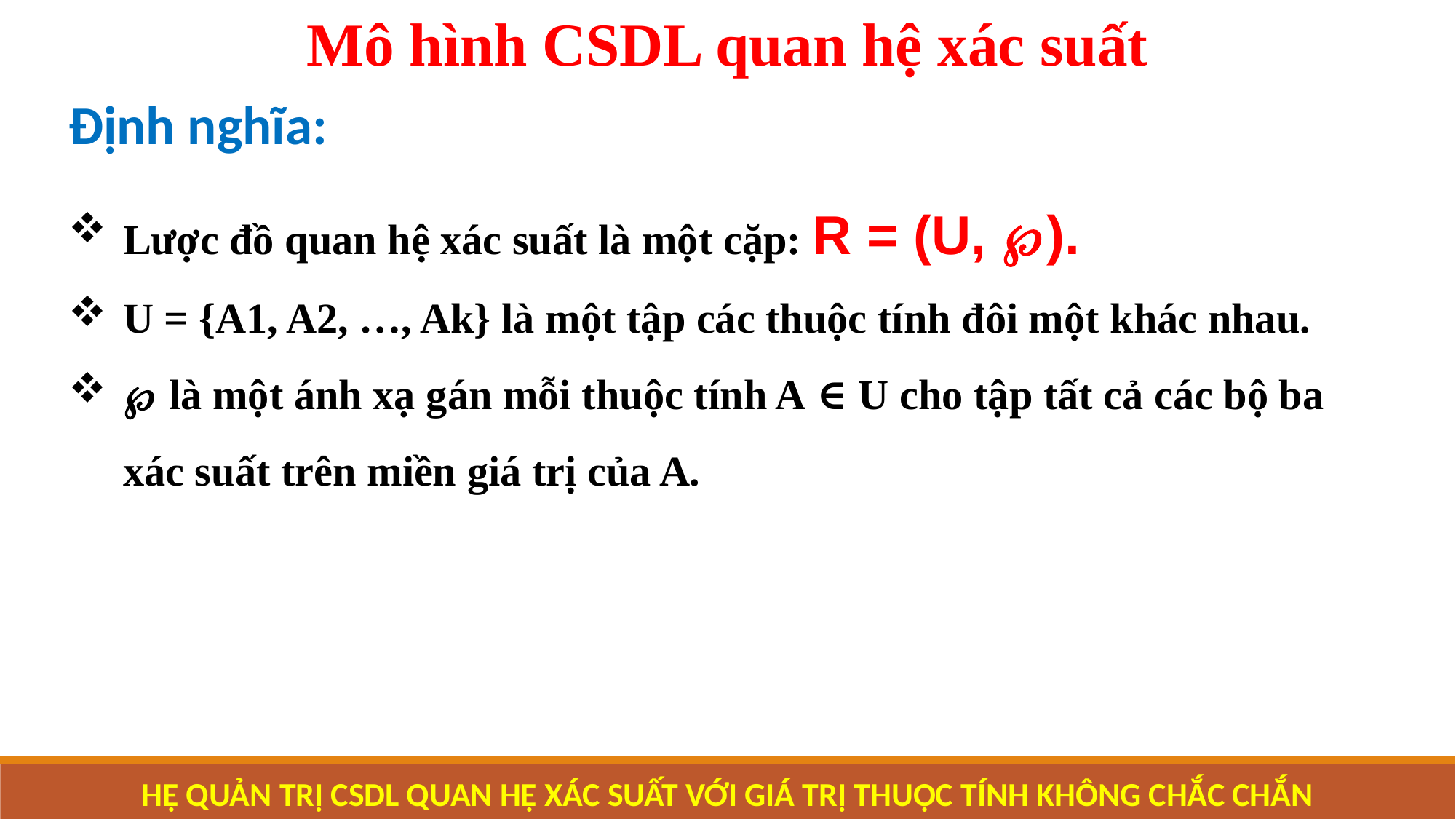

Mô hình CSDL quan hệ xác suất
Định nghĩa:
Lược đồ quan hệ xác suất là một cặp: R = (U, ℘).
U = {A1, A2, …, Ak} là một tập các thuộc tính đôi một khác nhau.
℘ là một ánh xạ gán mỗi thuộc tính A ∈ U cho tập tất cả các bộ ba xác suất trên miền giá trị của A.
HỆ QUẢN TRỊ CSDL QUAN HỆ XÁC SUẤT VỚI GIÁ TRỊ THUỘC TÍNH KHÔNG CHẮC CHẮN